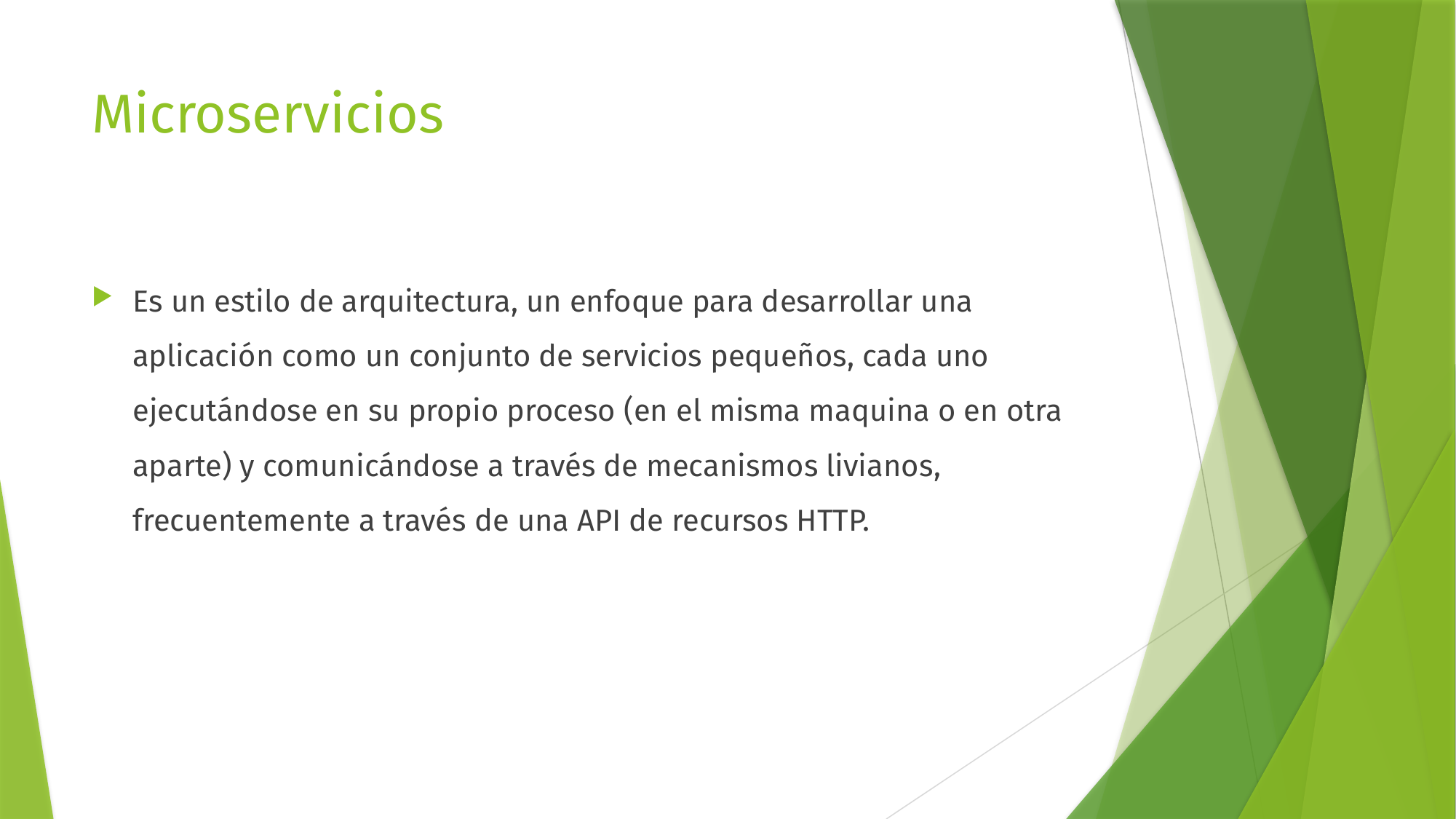

# Microservicios
Es un estilo de arquitectura, un enfoque para desarrollar una aplicación como un conjunto de servicios pequeños, cada uno ejecutándose en su propio proceso (en el misma maquina o en otra aparte) y comunicándose a través de mecanismos livianos, frecuentemente a través de una API de recursos HTTP.